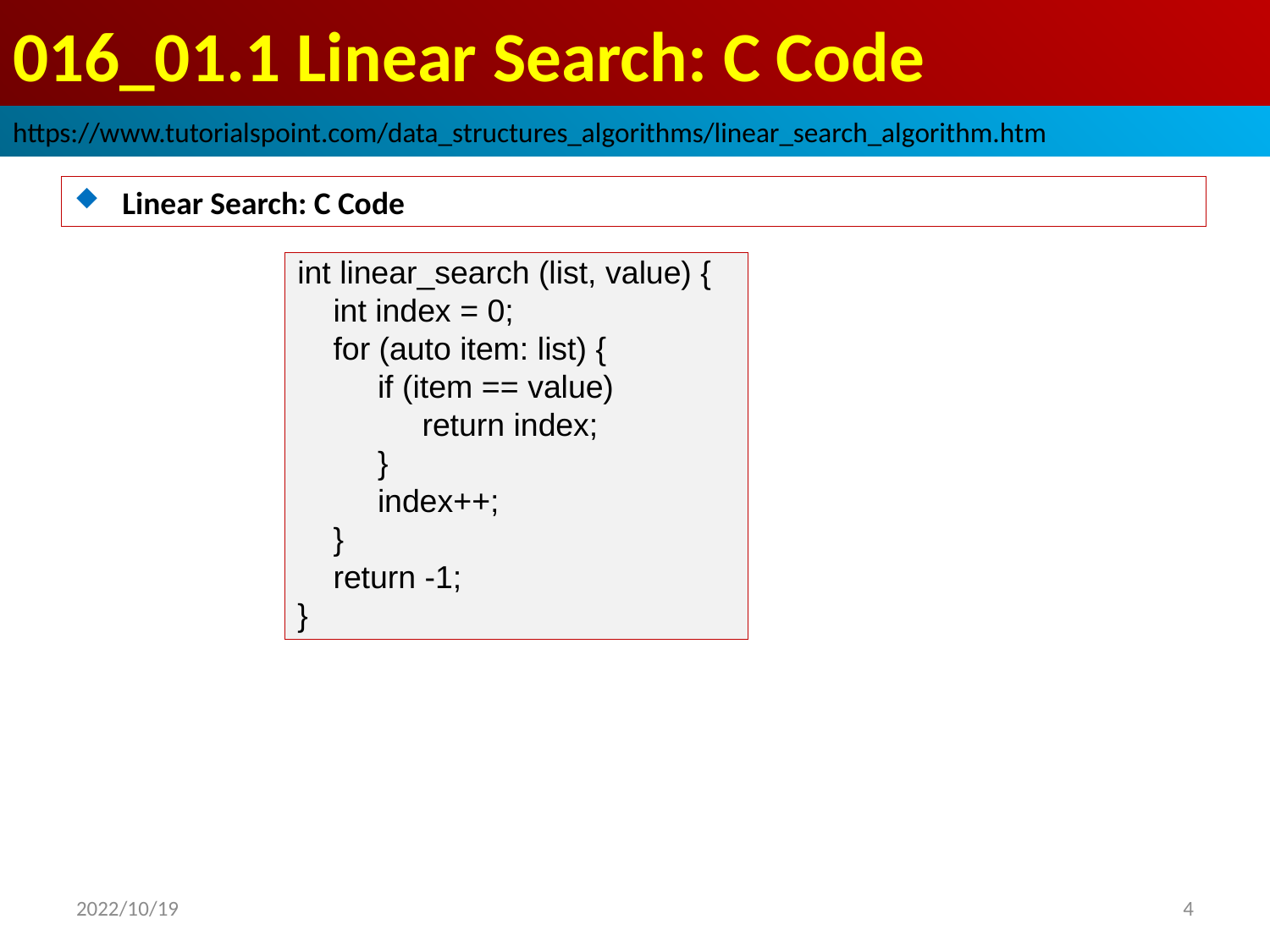

# 016_01.1 Linear Search: C Code
https://www.tutorialspoint.com/data_structures_algorithms/linear_search_algorithm.htm
Linear Search: C Code
int linear_search (list, value) {
    int index = 0;
    for (auto item: list) {
         if (item == value)
              return index;
         }
         index++;
    }
    return -1;
}
2022/10/19
4